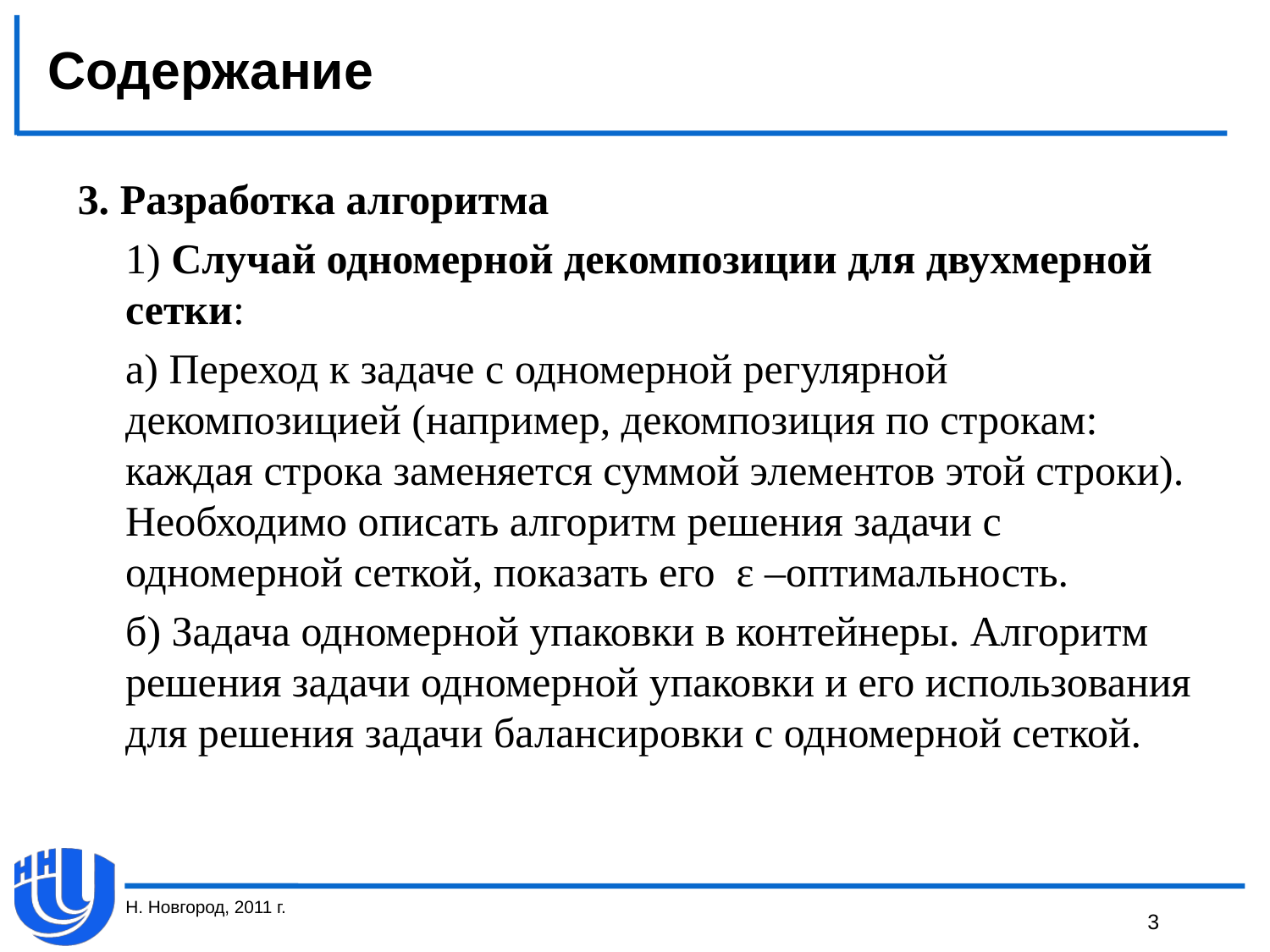

Содержание
3. Разработка алгоритма
	1) Случай одномерной декомпозиции для двухмерной сетки:
	a) Переход к задаче с одномерной регулярной декомпозицией (например, декомпозиция по строкам: каждая строка заменяется суммой элементов этой строки). Необходимо описать алгоритм решения задачи с одномерной сеткой, показать его  ε –оптимальность.
	б) Задача одномерной упаковки в контейнеры. Алгоритм решения задачи одномерной упаковки и его использования для решения задачи балансировки с одномерной сеткой.
Н. Новгород, 2011 г.
3